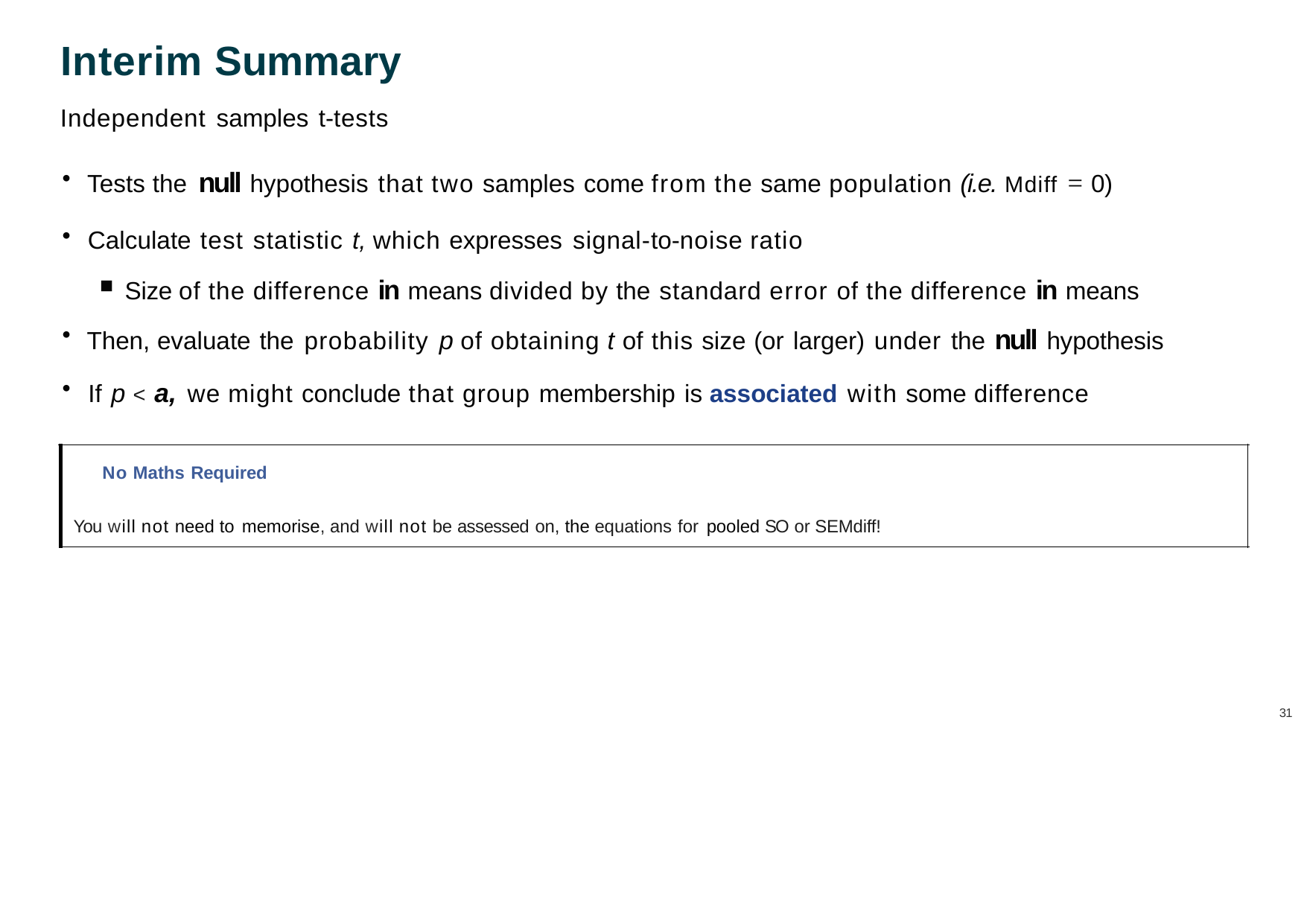

# Interim Summary
Independent samples t-tests

Tests the null hypothesis that two samples come from the same population (i.e. Mdiff = 0)
Calculate test statistic t, which expresses signal-to-noise ratio
Size of the difference in means divided by the standard error of the difference in means
Then, evaluate the probability p of obtaining t of this size (or larger) under the null hypothesis
If p < a, we might conclude that group membership is associated with some difference

No Maths Required

You will not need to memorise, and will not be assessed on, the equations for pooled SO or SEMdiff!

31